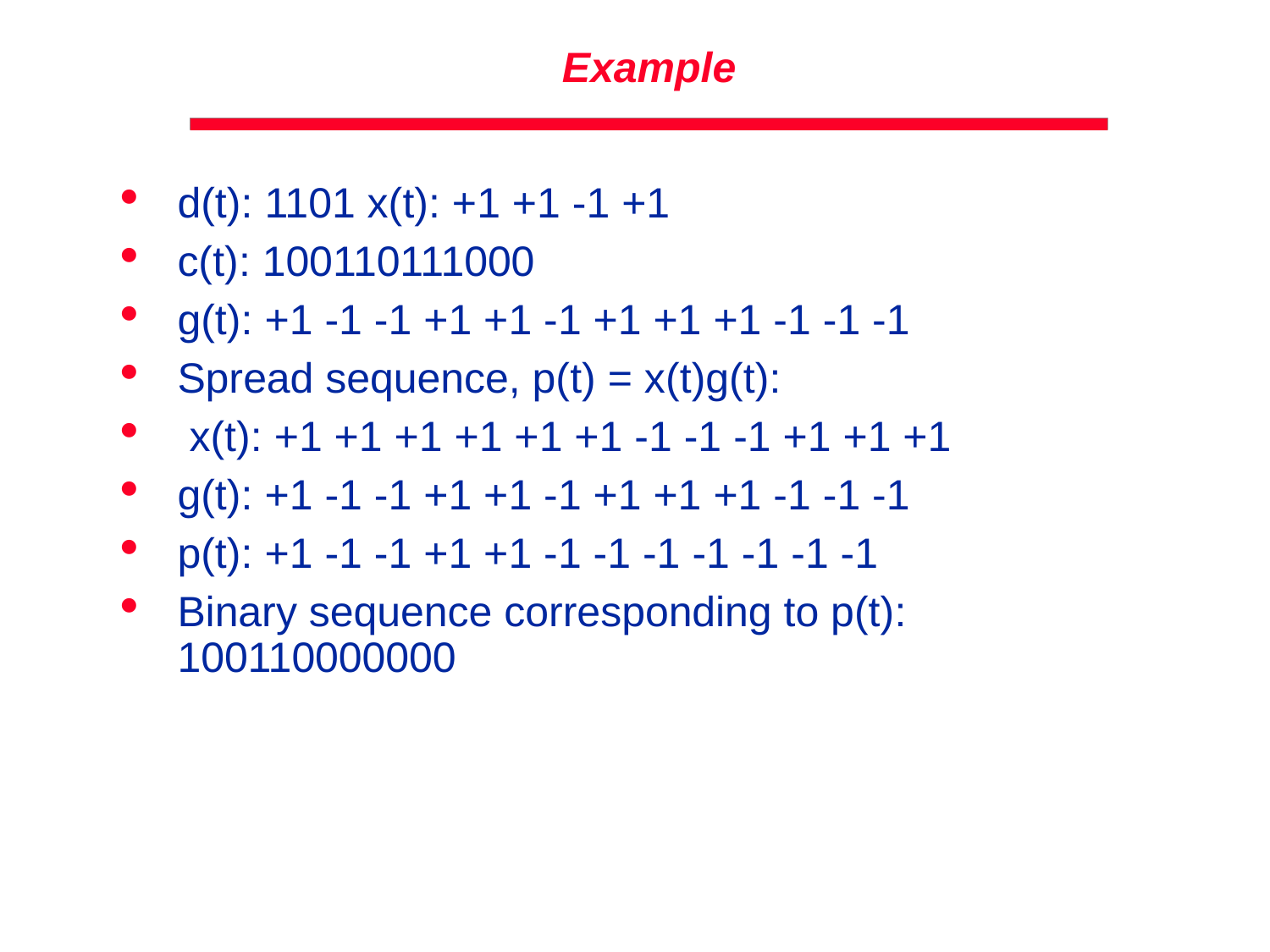

# Example
d(t): 1101 x(t): +1 +1 -1 +1
c(t): 100110111000
g(t): +1 -1 -1 +1 +1 -1 +1 +1 +1 -1 -1 -1
Spread sequence, p(t) = x(t)g(t):
 x(t): +1 +1 +1 +1 +1 +1 -1 -1 -1 +1 +1 +1
g(t): +1 -1 -1 +1 +1 -1 +1 +1 +1 -1 -1 -1
p(t): +1 -1 -1 +1 +1 -1 -1 -1 -1 -1 -1 -1
Binary sequence corresponding to p(t): 100110000000